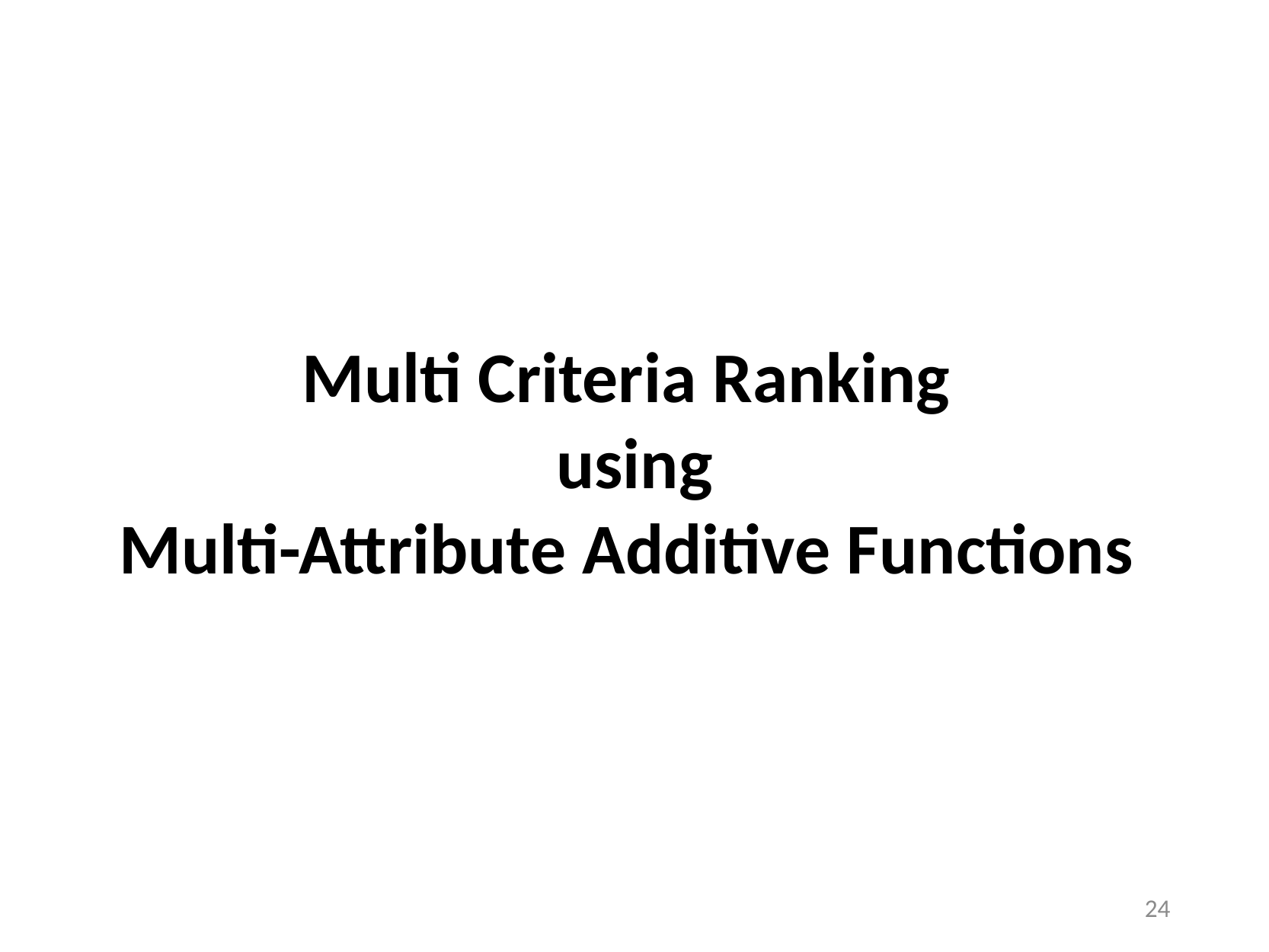

Multi Criteria Ranking
using
Multi-Attribute Additive Functions
24